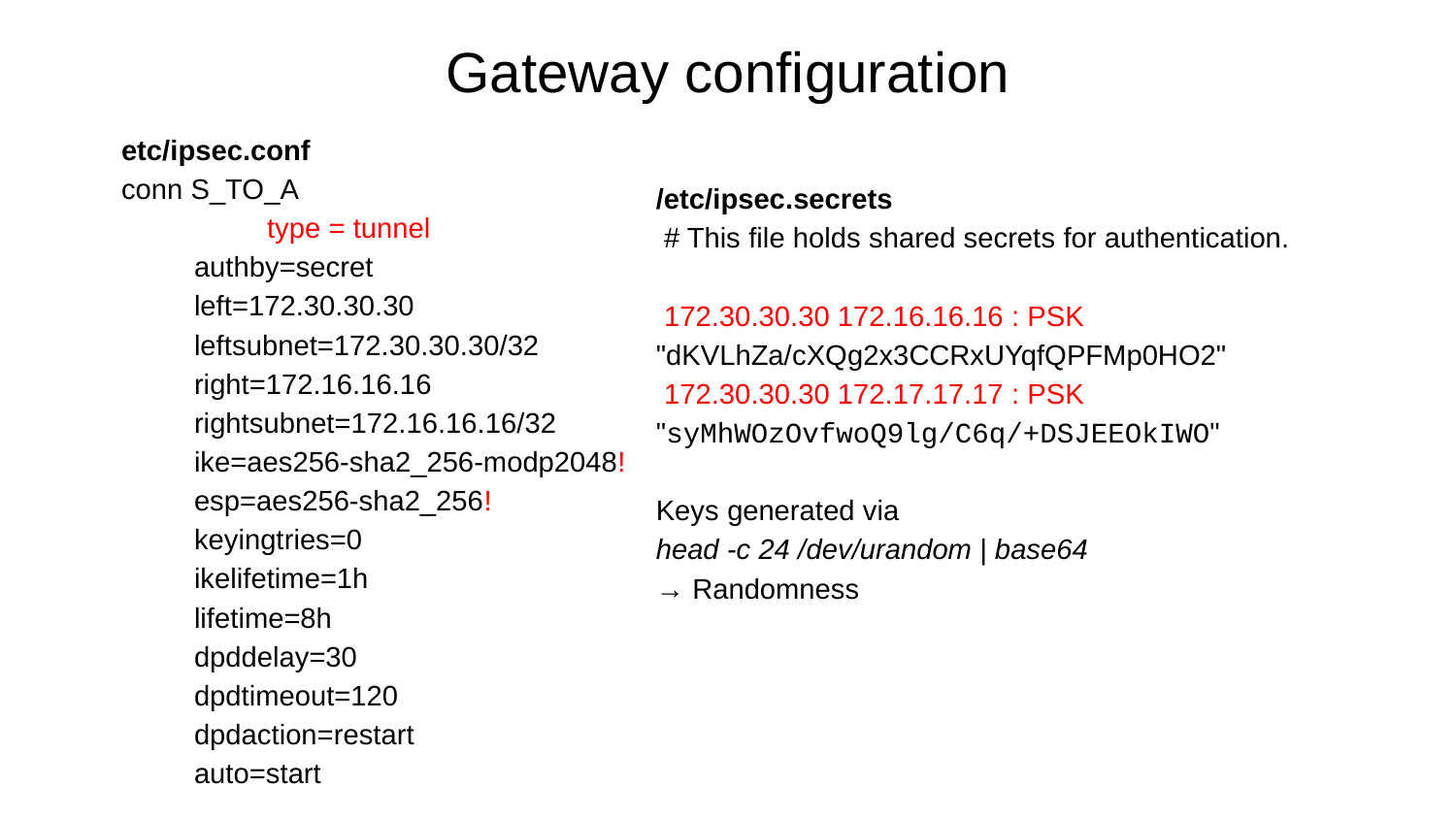

# Gateway configuration
etc/ipsec.conf
conn S_TO_A
	type = tunnel
authby=secret
left=172.30.30.30
leftsubnet=172.30.30.30/32
right=172.16.16.16
rightsubnet=172.16.16.16/32
ike=aes256-sha2_256-modp2048!
esp=aes256-sha2_256!
keyingtries=0
ikelifetime=1h
lifetime=8h
dpddelay=30
dpdtimeout=120
dpdaction=restart
auto=start
/etc/ipsec.secrets
 # This file holds shared secrets for authentication.

 172.30.30.30 172.16.16.16 : PSK "dKVLhZa/cXQg2x3CCRxUYqfQPFMp0HO2"
 172.30.30.30 172.17.17.17 : PSK "syMhWOzOvfwoQ9lg/C6q/+DSJEEOkIWO"

Keys generated via
head -c 24 /dev/urandom | base64
→ Randomness